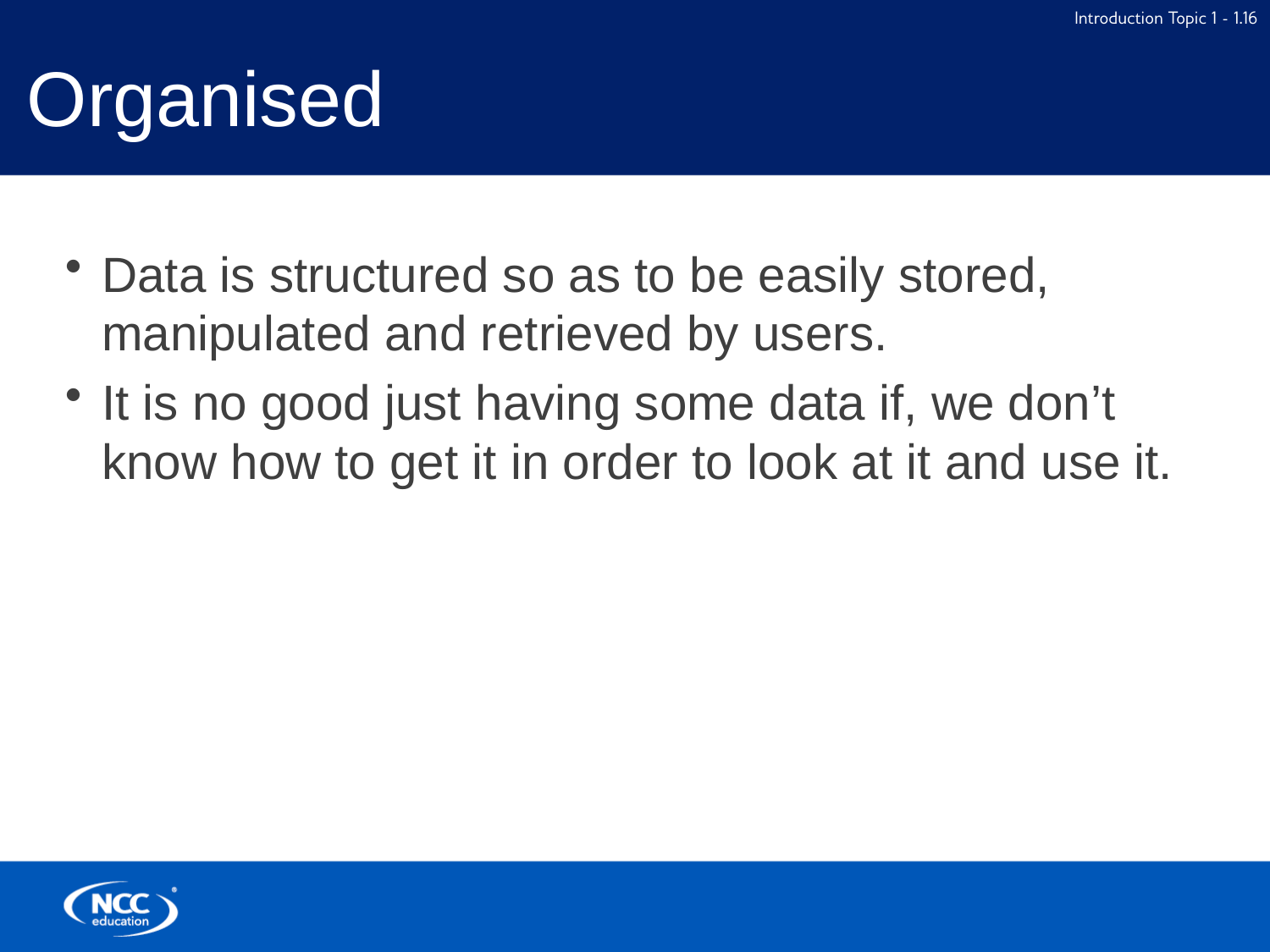

# Organised
Data is structured so as to be easily stored, manipulated and retrieved by users.
It is no good just having some data if, we don’t know how to get it in order to look at it and use it.